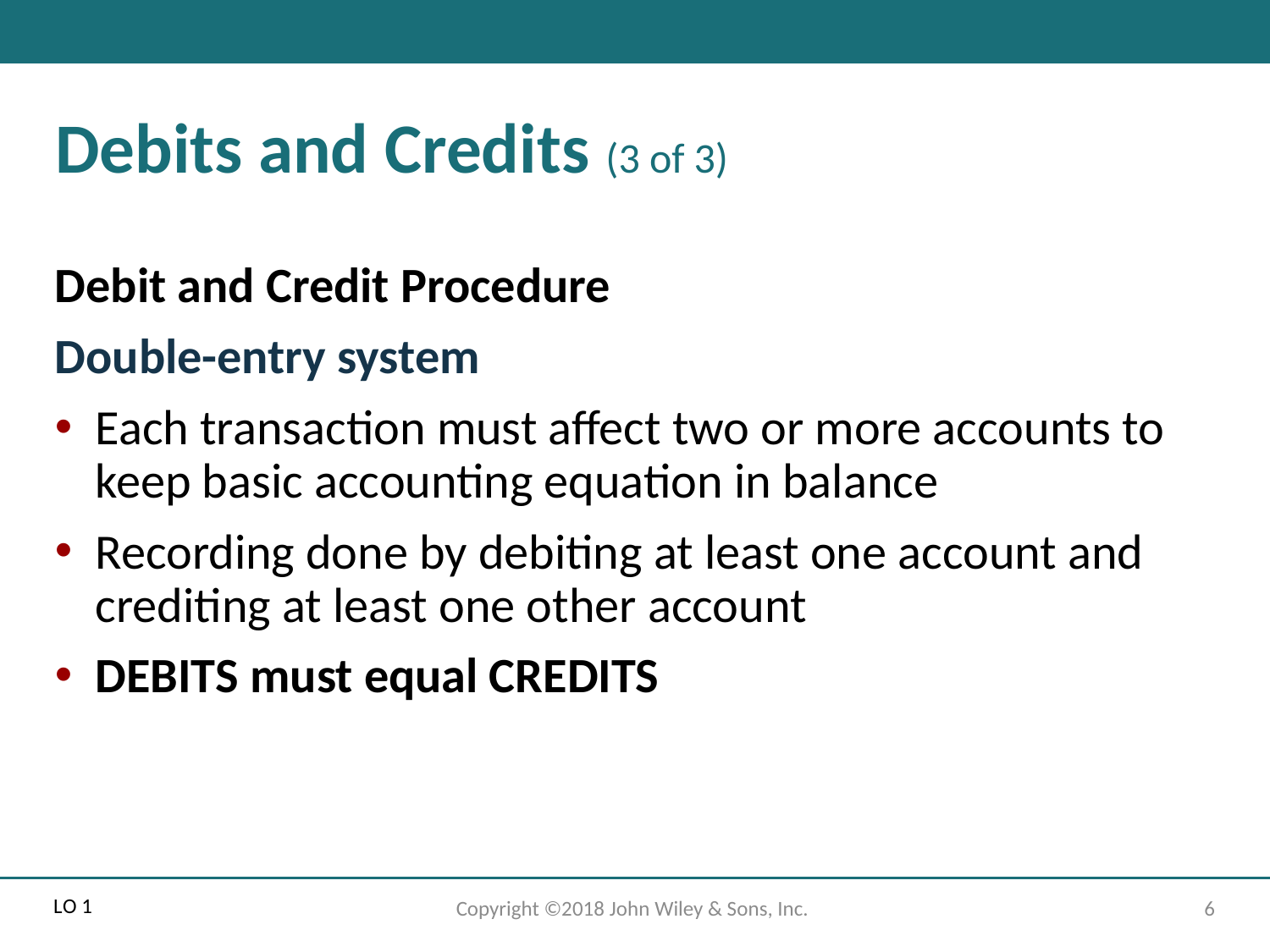

# Debits and Credits (3 of 3)
Debit and Credit Procedure
Double-entry system
Each transaction must affect two or more accounts to keep basic accounting equation in balance
Recording done by debiting at least one account and crediting at least one other account
DEBITS must equal CREDITS
L O 1
Copyright ©2018 John Wiley & Sons, Inc.
6